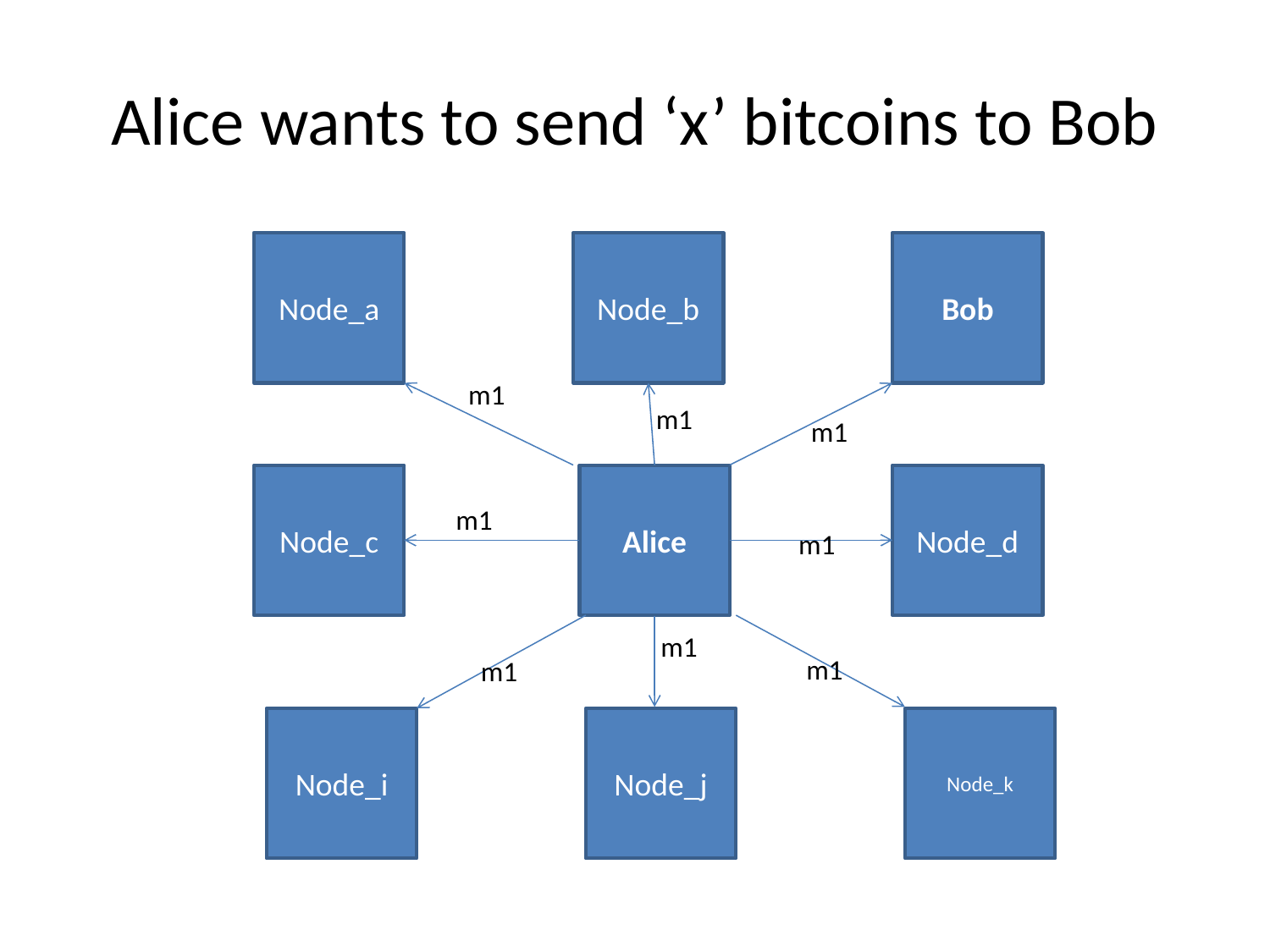

# Alice wants to send ‘x’ bitcoins to Bob
Node_a
Node_b
Bob
m1
m1
m1
Node_c
Alice
Node_d
m1
m1
m1
m1
m1
Node_i
Node_j
Node_k